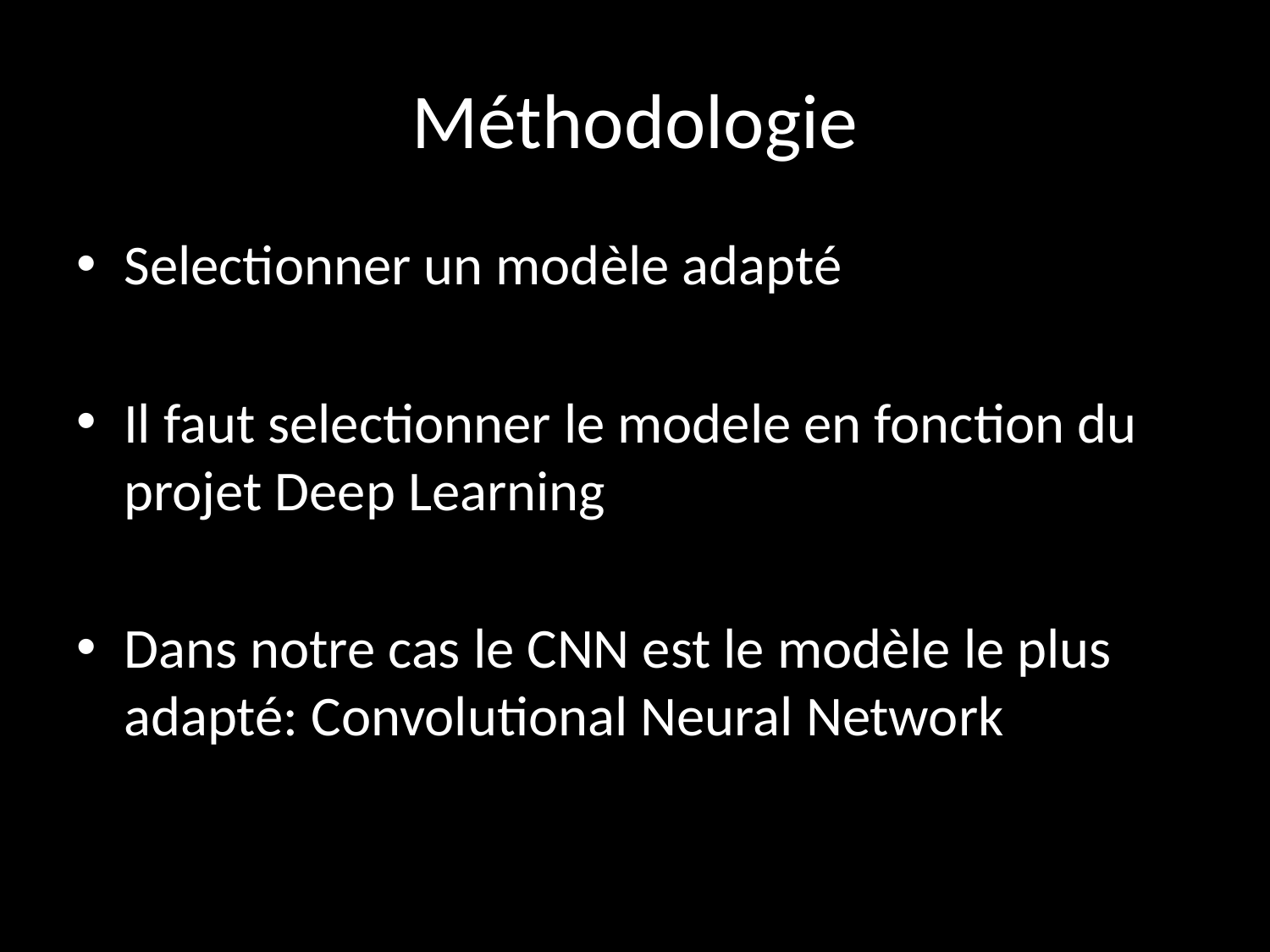

# Méthodologie
Selectionner un modèle adapté

Il faut selectionner le modele en fonction du projet Deep Learning

Dans notre cas le CNN est le modèle le plus adapté: Convolutional Neural Network